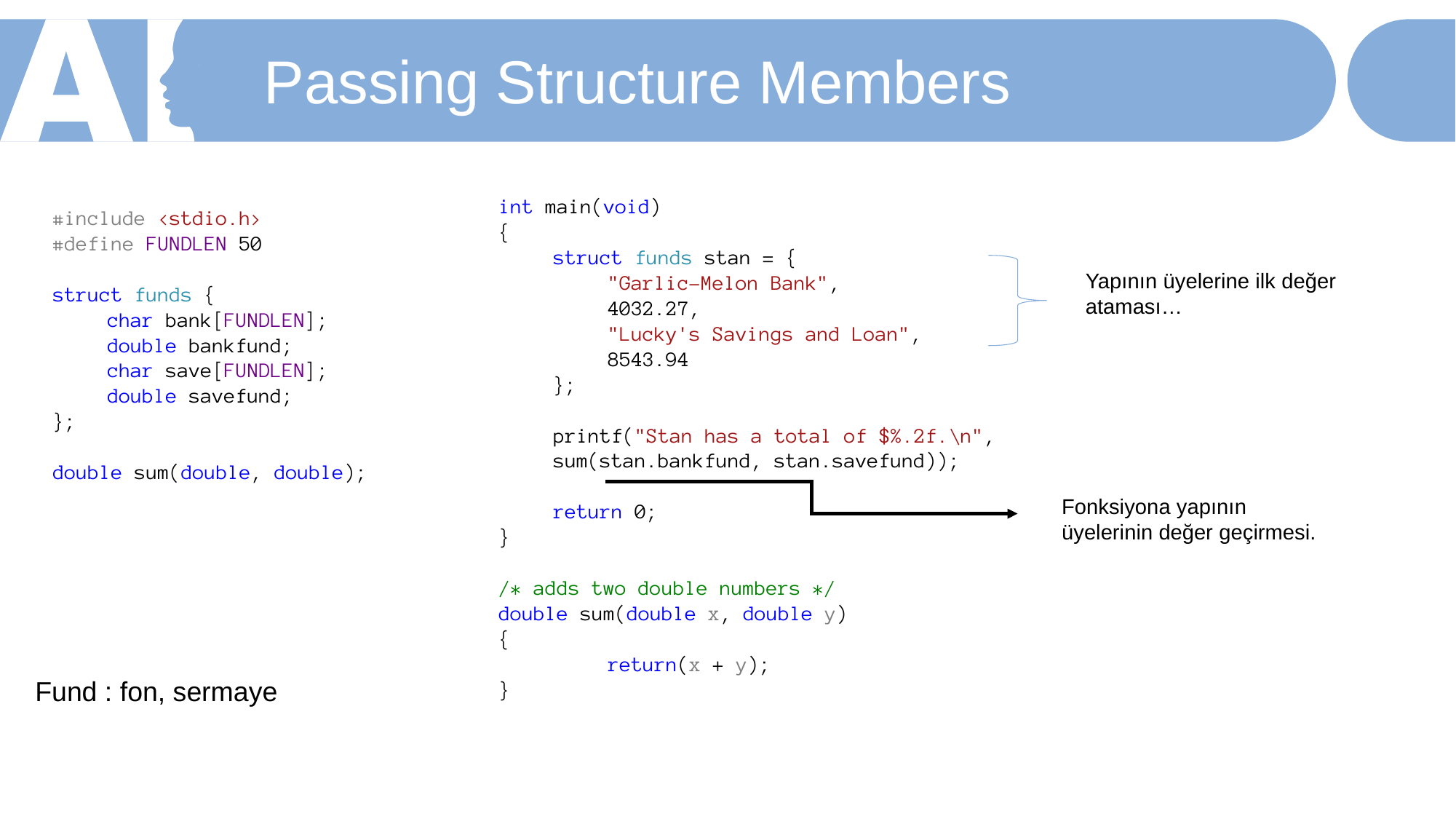

Passing Structure Members

int main(void)
{
struct funds stan = {
"Garlic-Melon Bank",
4032.27,
"Lucky's Savings and Loan",
8543.94
};

printf("Stan has a total of $%.2f.\n",
sum(stan.bankfund, stan.savefund));

return 0;
}

/* adds two double numbers */
double sum(double x, double y)
{
	return(x + y);
}
#include <stdio.h>
#define FUNDLEN 50

struct funds {
char bank[FUNDLEN];
double bankfund;
char save[FUNDLEN];
double savefund;
};

double sum(double, double);

Yapının üyelerine ilk değer ataması…
Fonksiyona yapının üyelerinin değer geçirmesi.
Fund : fon, sermaye